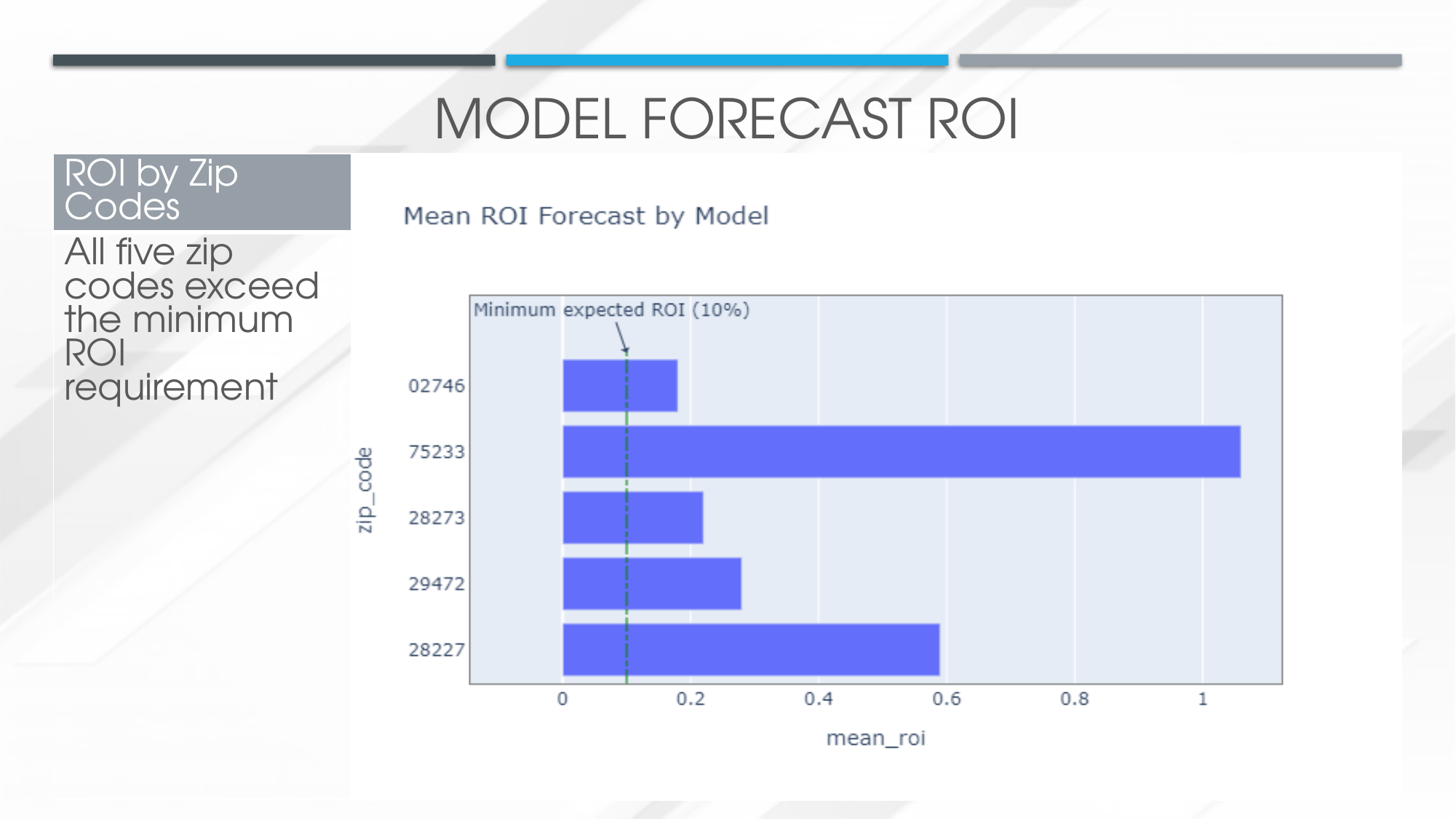

# Model Forecast ROI
| ROI by Zip Codes |  |
| --- | --- |
| All five zip codes exceed the minimum ROI requirement |  |